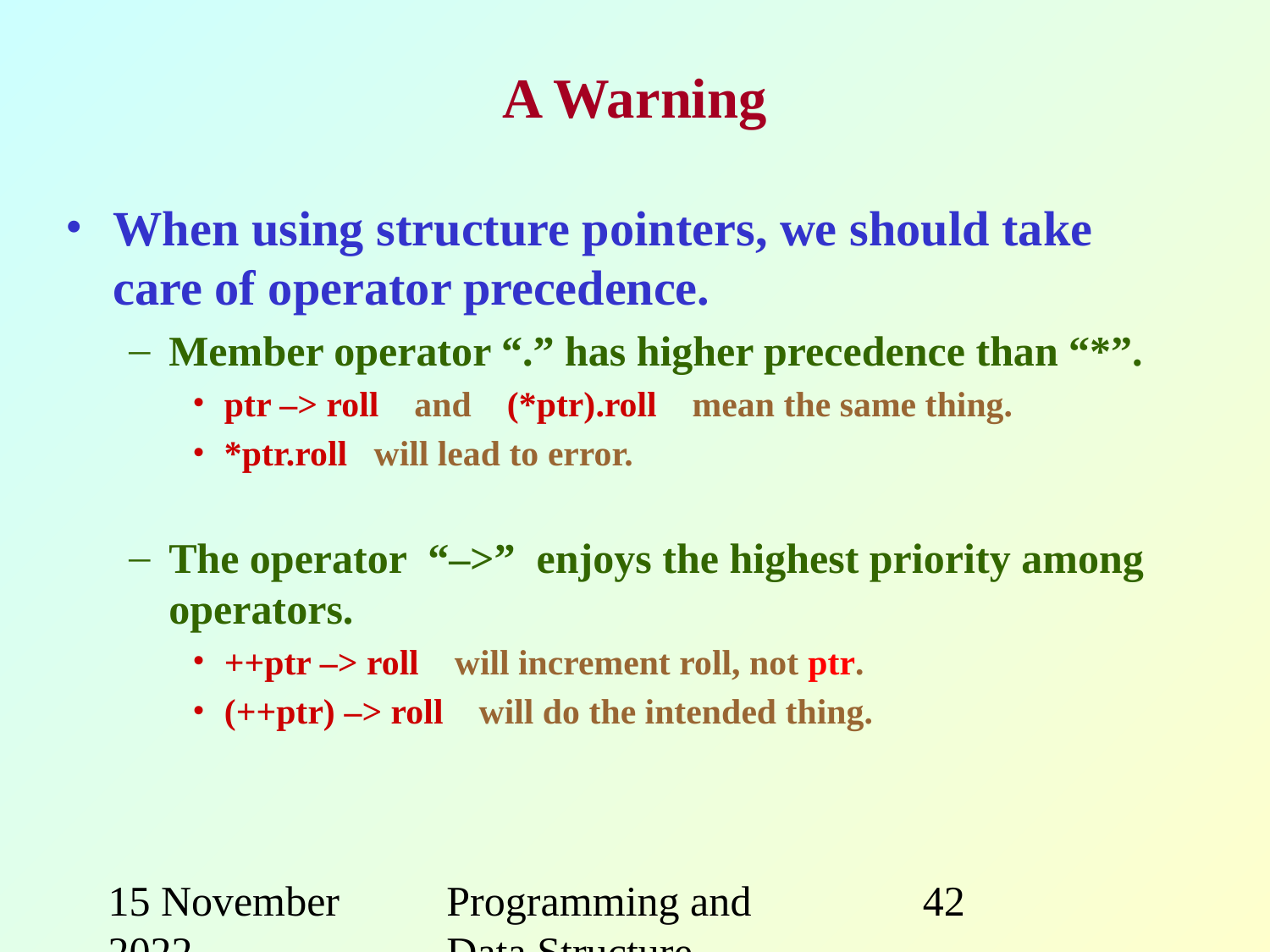

# A Warning
When using structure pointers, we should take care of operator precedence.
Member operator “.” has higher precedence than “*”.
ptr –> roll    and    (*ptr).roll    mean the same thing.
*ptr.roll   will lead to error.

The operator  “–>”  enjoys the highest priority among operators.
++ptr –> roll    will increment roll, not ptr.
(++ptr) –> roll    will do the intended thing.
15 November 2022
Programming and Data Structure
42